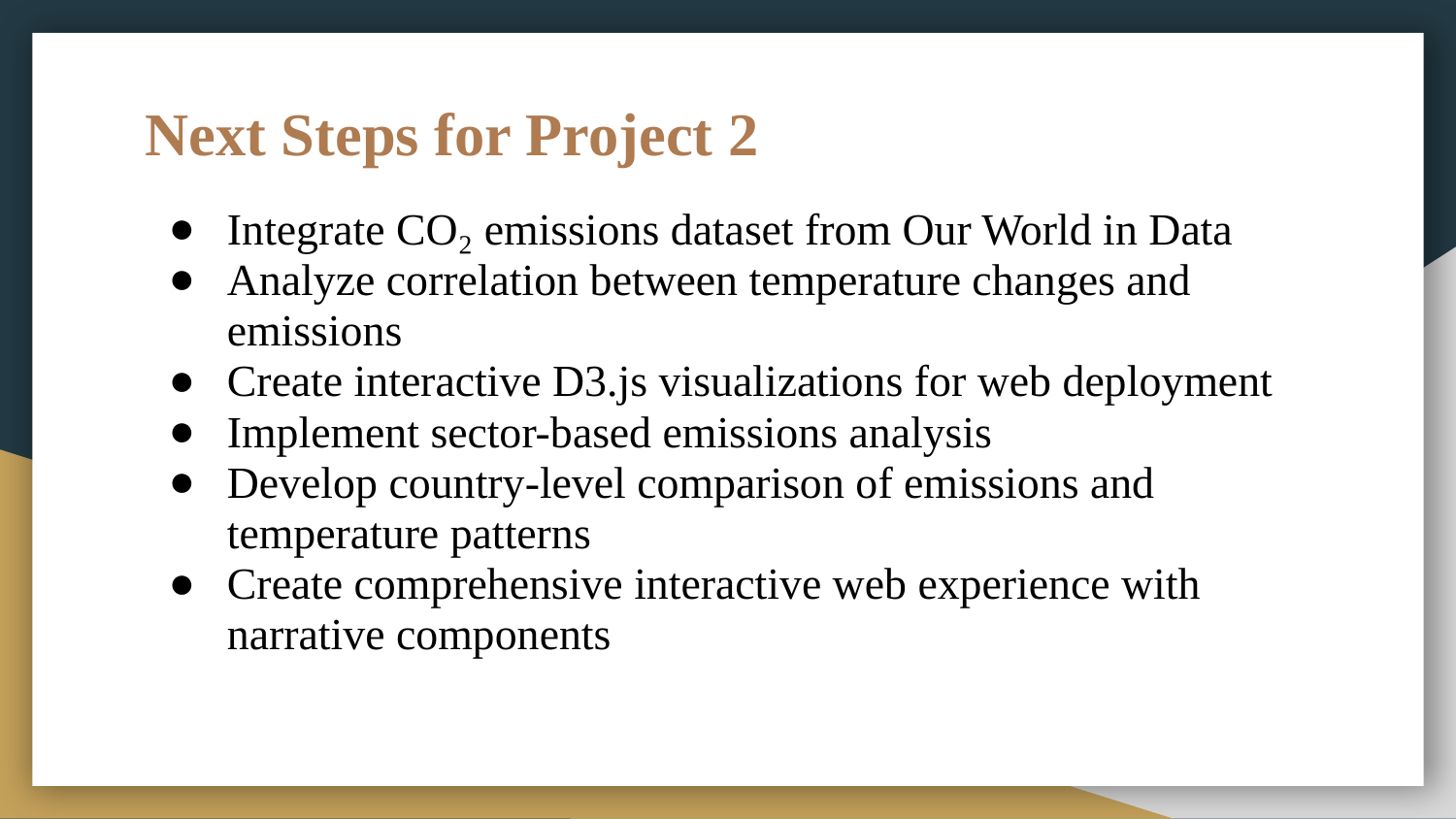

# Next Steps for Project 2
Integrate CO₂ emissions dataset from Our World in Data
Analyze correlation between temperature changes and emissions
Create interactive D3.js visualizations for web deployment
Implement sector-based emissions analysis
Develop country-level comparison of emissions and temperature patterns
Create comprehensive interactive web experience with narrative components